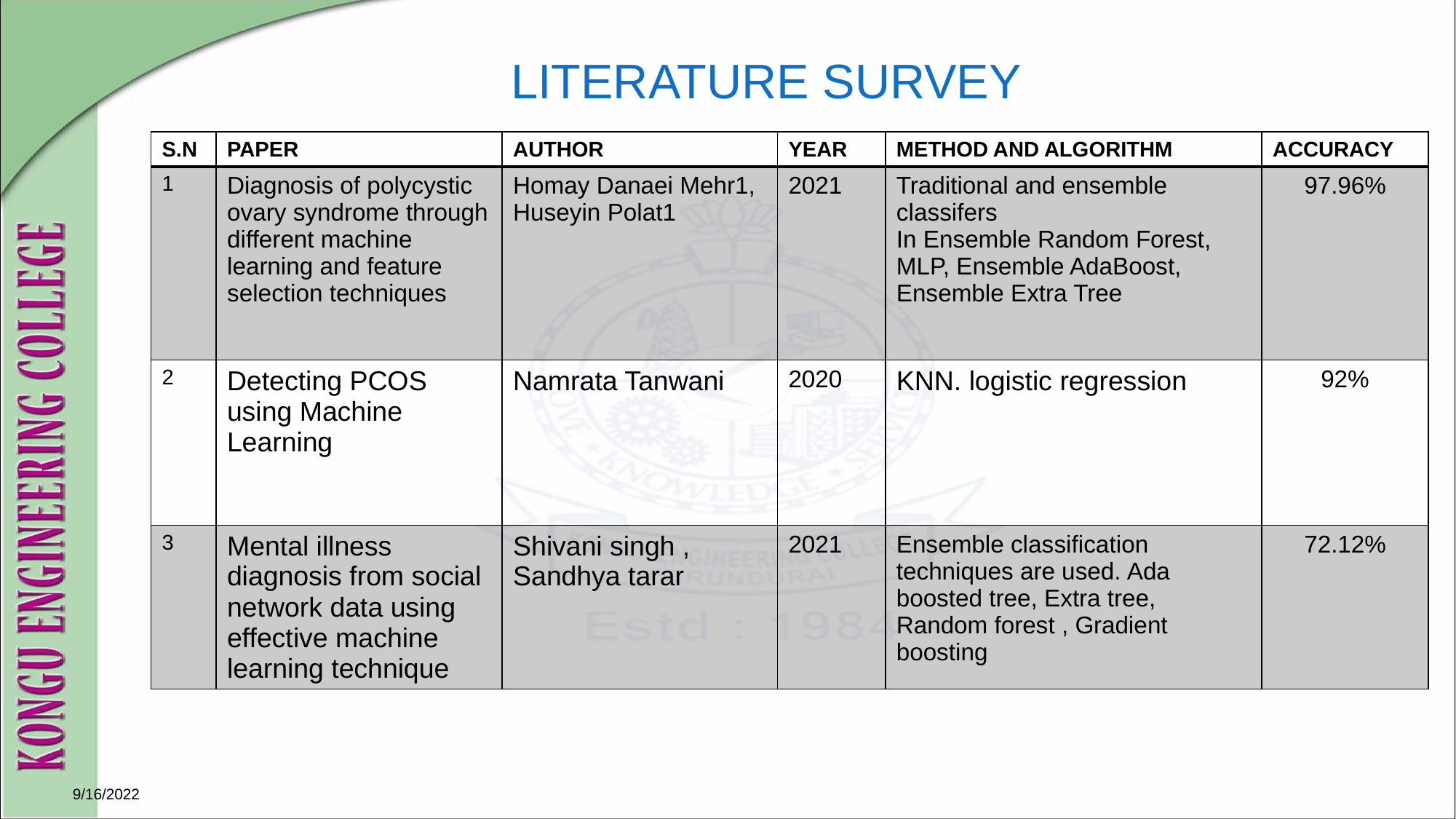

LITERATURE SURVEY
| S.N | PAPER | AUTHOR | YEAR | METHOD AND ALGORITHM | ACCURACY |
| --- | --- | --- | --- | --- | --- |
| 1 | Diagnosis of polycystic ovary syndrome through different machine learning and feature selection techniques | Homay Danaei Mehr1, Huseyin Polat1 | 2021 | Traditional and ensemble classifers In Ensemble Random Forest, MLP, Ensemble AdaBoost, Ensemble Extra Tree | 97.96% |
| 2 | Detecting PCOS using Machine Learning | Namrata Tanwani | 2020 | KNN. logistic regression | 92% |
| 3 | Mental illness diagnosis from social network data using effective machine learning technique | Shivani singh , Sandhya tarar | 2021 | Ensemble classification techniques are used. Ada boosted tree, Extra tree, Random forest , Gradient boosting | 72.12% |
9/16/2022